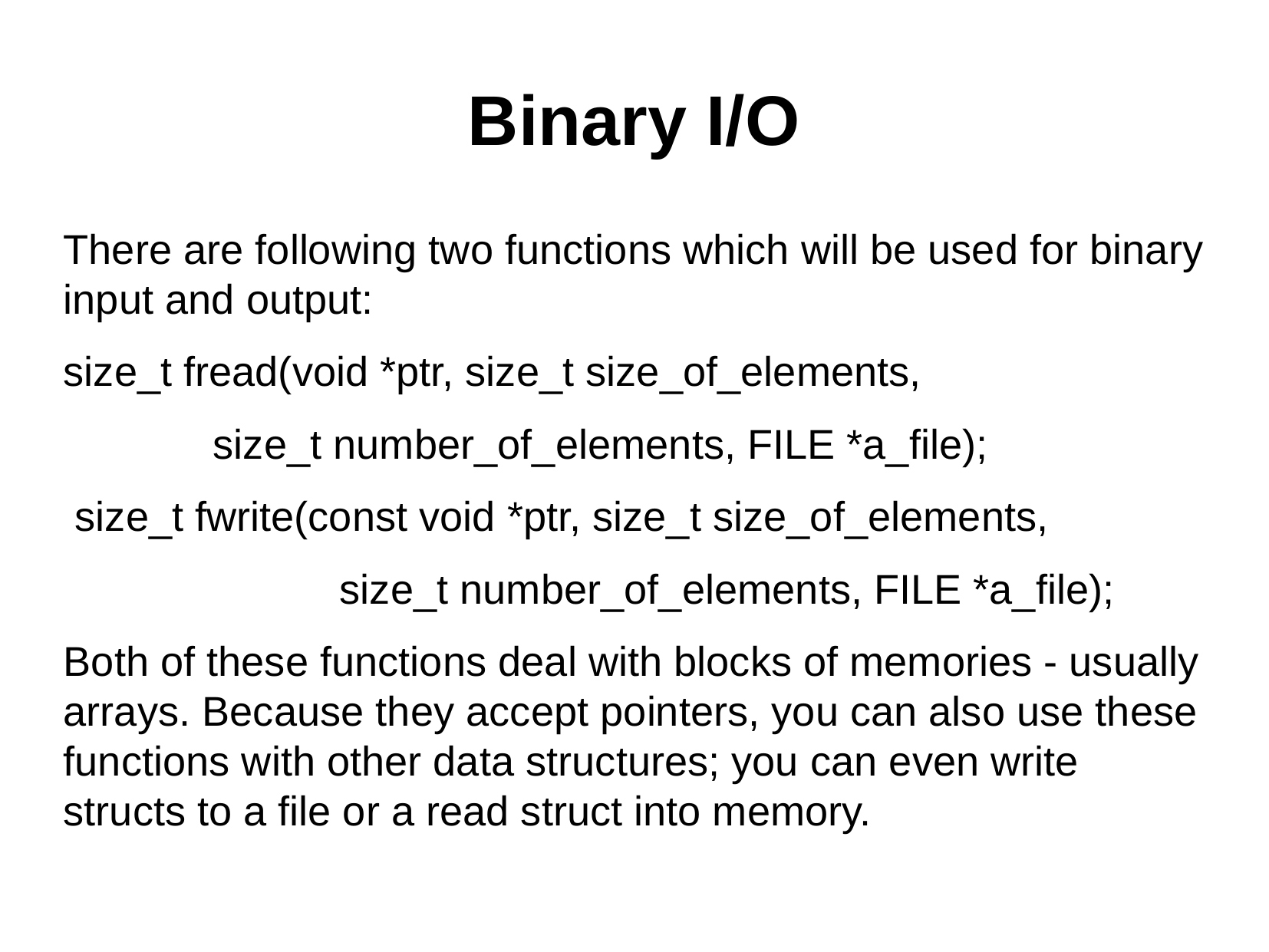

# Binary I/O
There are following two functions which will be used for binary input and output:
size_t fread(void *ptr, size_t size_of_elements,
             size_t number_of_elements, FILE *a_file);
 size_t fwrite(const void *ptr, size_t size_of_elements,
                        size_t number_of_elements, FILE *a_file);
Both of these functions deal with blocks of memories - usually arrays. Because they accept pointers, you can also use these functions with other data structures; you can even write structs to a file or a read struct into memory.